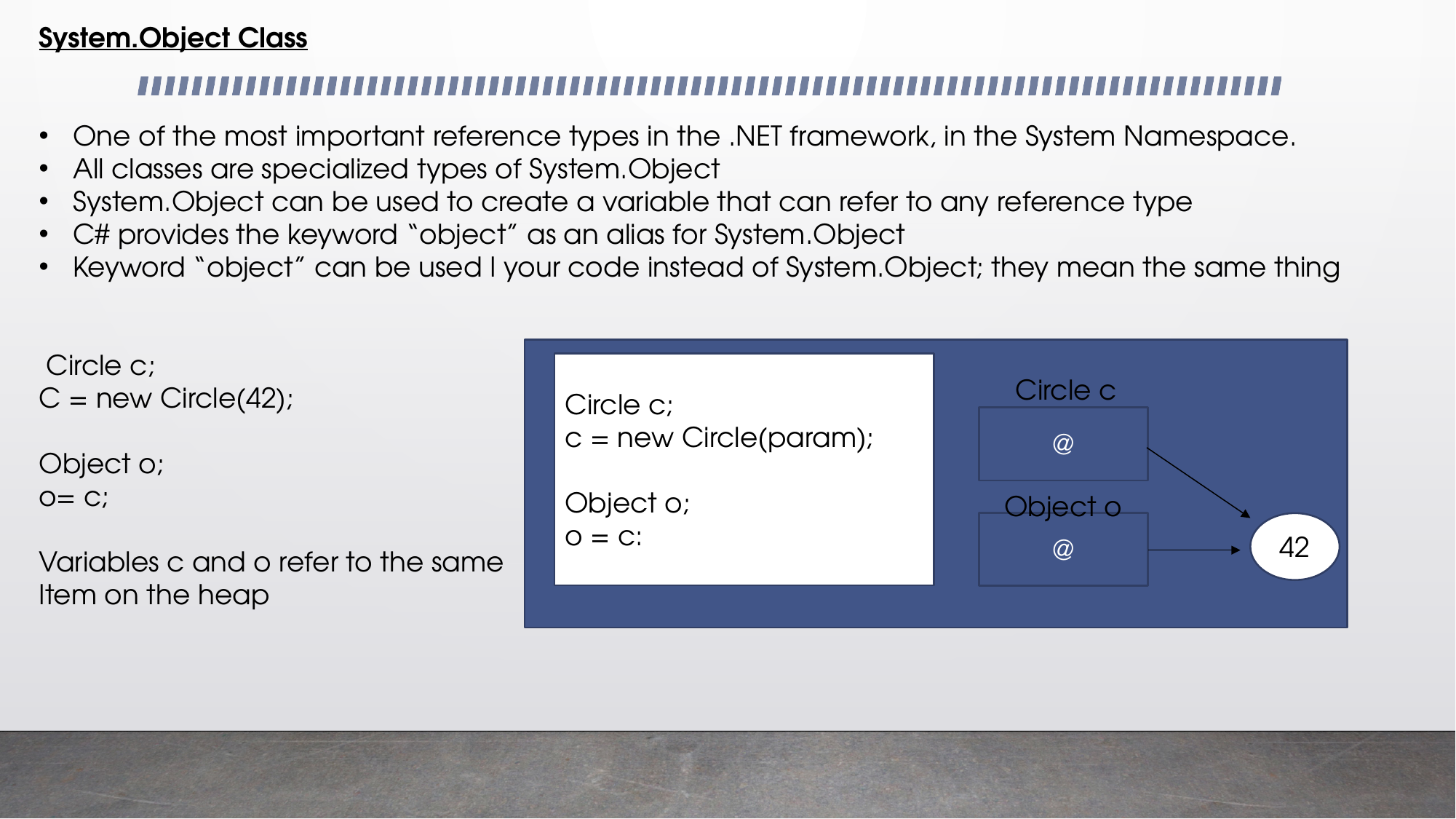

System.Object Class

One of the most important reference types in the .NET framework, in the System Namespace.
All classes are specialized types of System.Object
System.Object can be used to create a variable that can refer to any reference type
C# provides the keyword “object” as an alias for System.Object
Keyword “object” can be used I your code instead of System.Object; they mean the same thing

 Circle c;
C = new Circle(42);

Object o;
o= c;

Variables c and o refer to the same
Item on the heap

Circle c;
c = new Circle(param);

Object o;
o = c:
Circle c
@
Object o
@
42